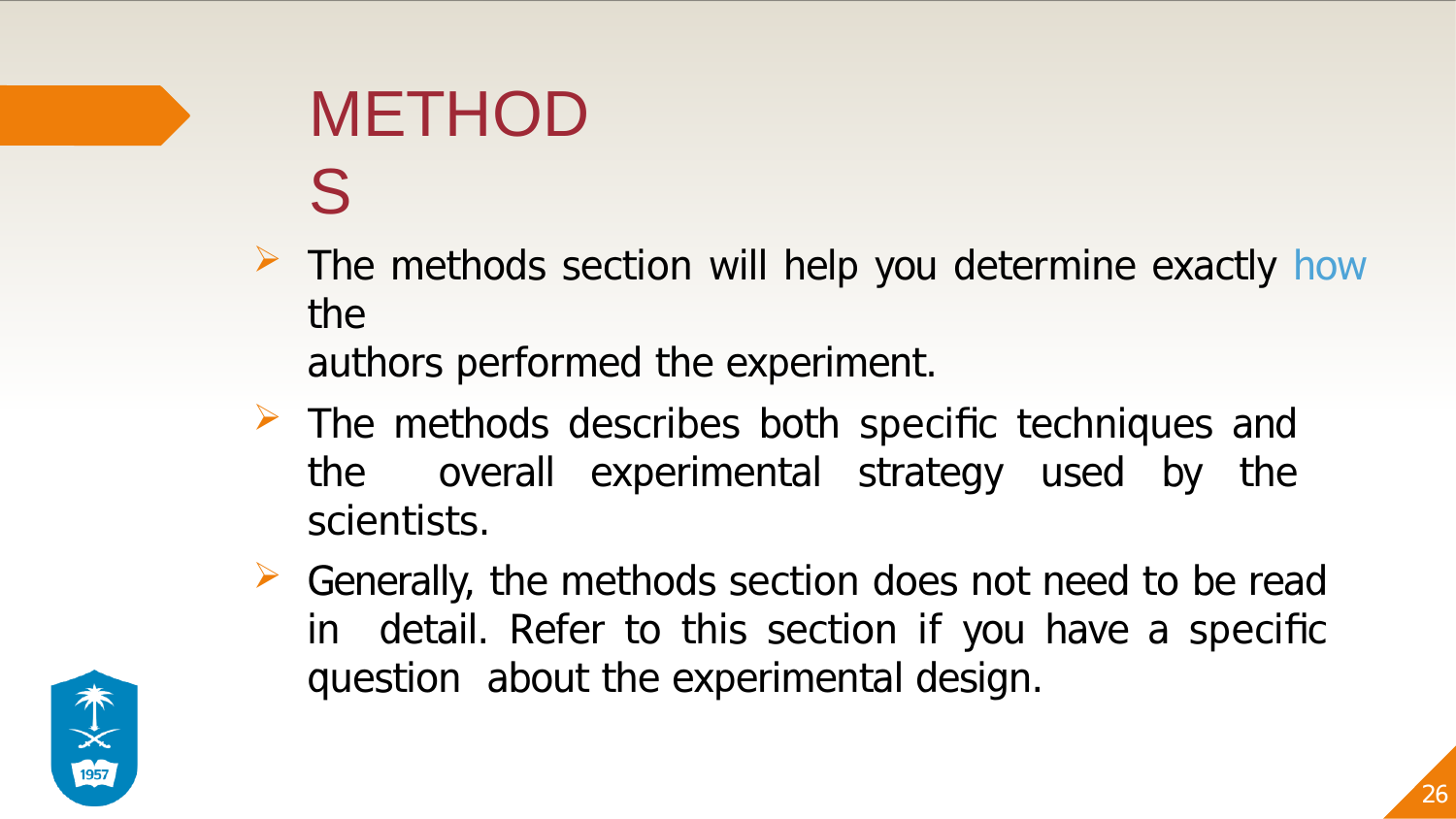

# METHODS

The methods section will help you determine exactly how the
authors performed the experiment.
The methods describes both specific techniques and the  overall experimental strategy used by the scientists.
Generally, the methods section does not need to be read in  detail. Refer to this section if you have a specific question  about the experimental design.

26